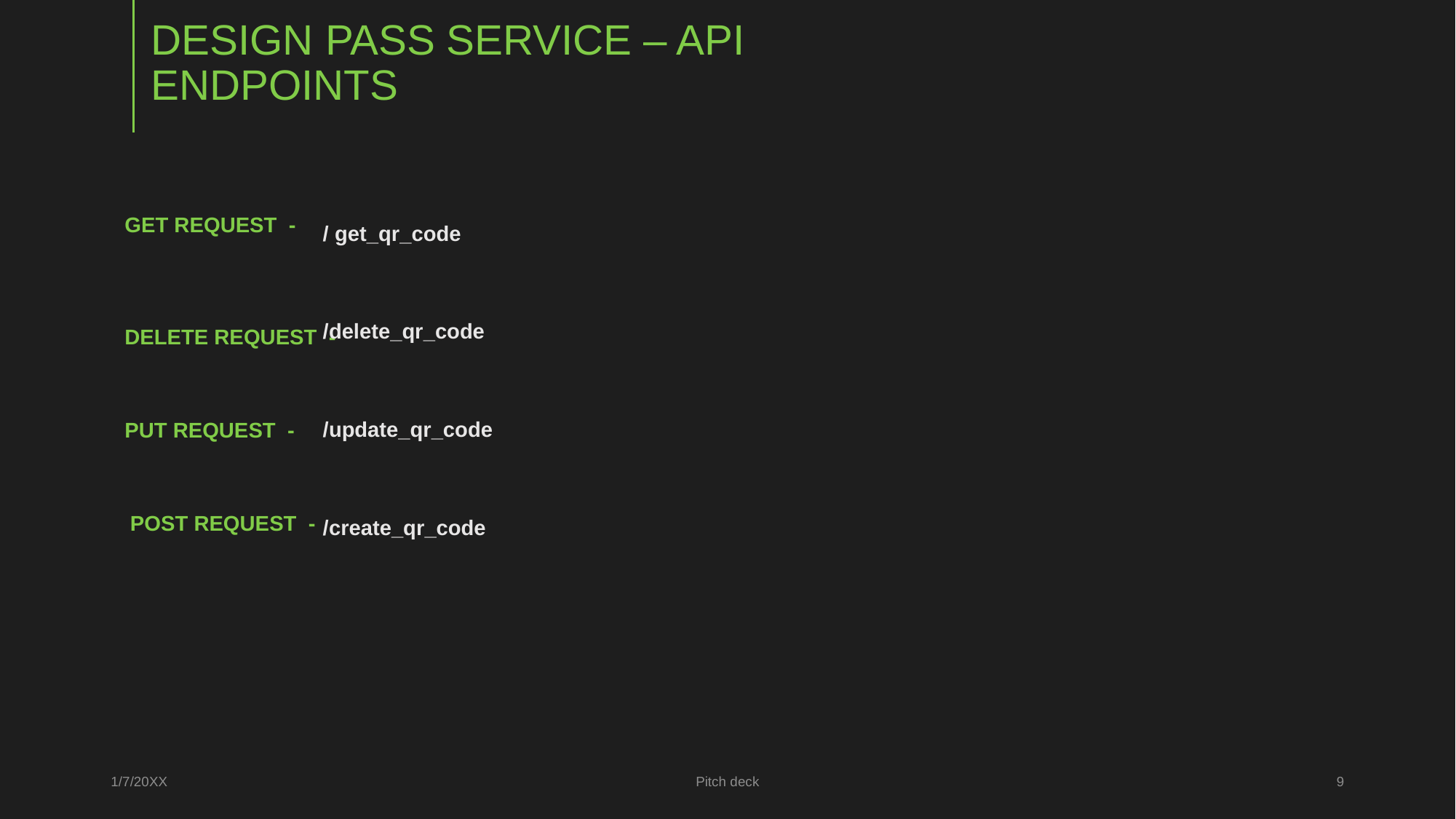

# Design pass SERVICE – api endpoints
  / get_qr_code
GET request  -
  /delete_qr_code
DELETE request  -
PUT request  -
  /update_qr_code
POST request  -
  /create_qr_code
1/7/20XX
Pitch deck
9